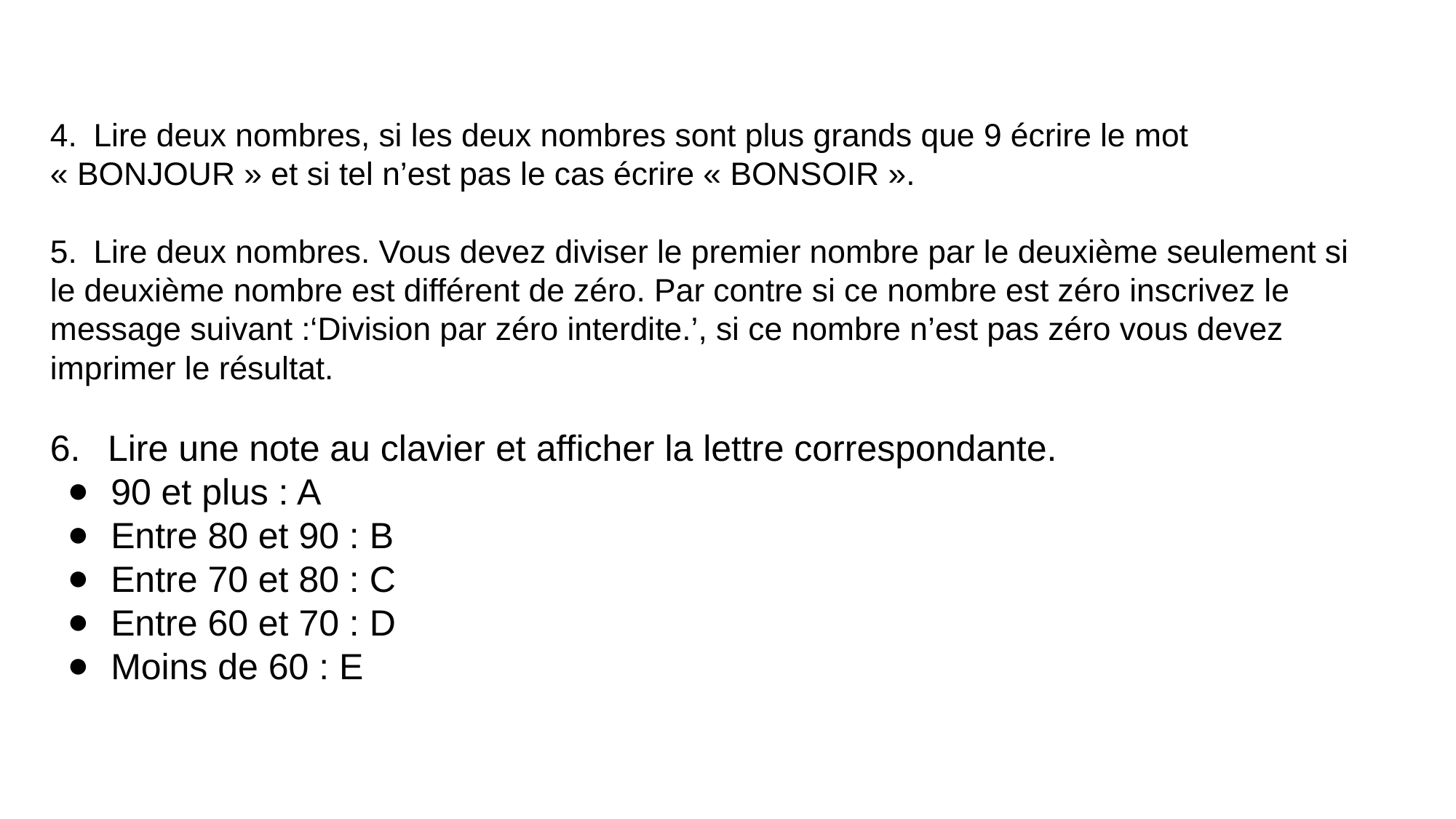

4.  Lire deux nombres, si les deux nombres sont plus grands que 9 écrire le mot « BONJOUR » et si tel n’est pas le cas écrire « BONSOIR ».

5.  Lire deux nombres. Vous devez diviser le premier nombre par le deuxième seulement si le deuxième nombre est différent de zéro. Par contre si ce nombre est zéro inscrivez le message suivant :‘Division par zéro interdite.’, si ce nombre n’est pas zéro vous devez imprimer le résultat.

6.   Lire une note au clavier et afficher la lettre correspondante.
90 et plus : A
Entre 80 et 90 : B
Entre 70 et 80 : C
Entre 60 et 70 : D
Moins de 60 : E